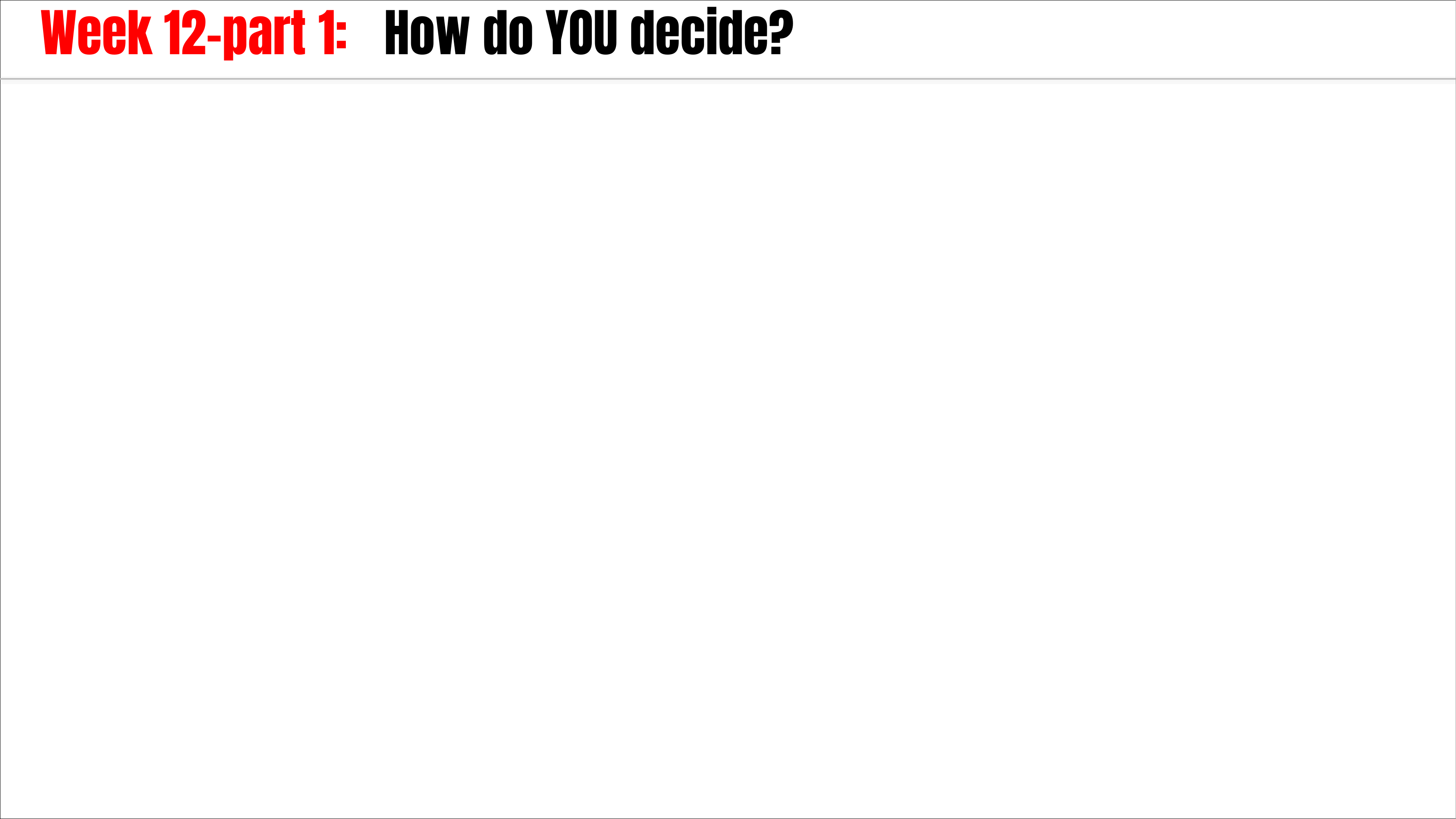

Week 12-part 1:   How do YOU decide?